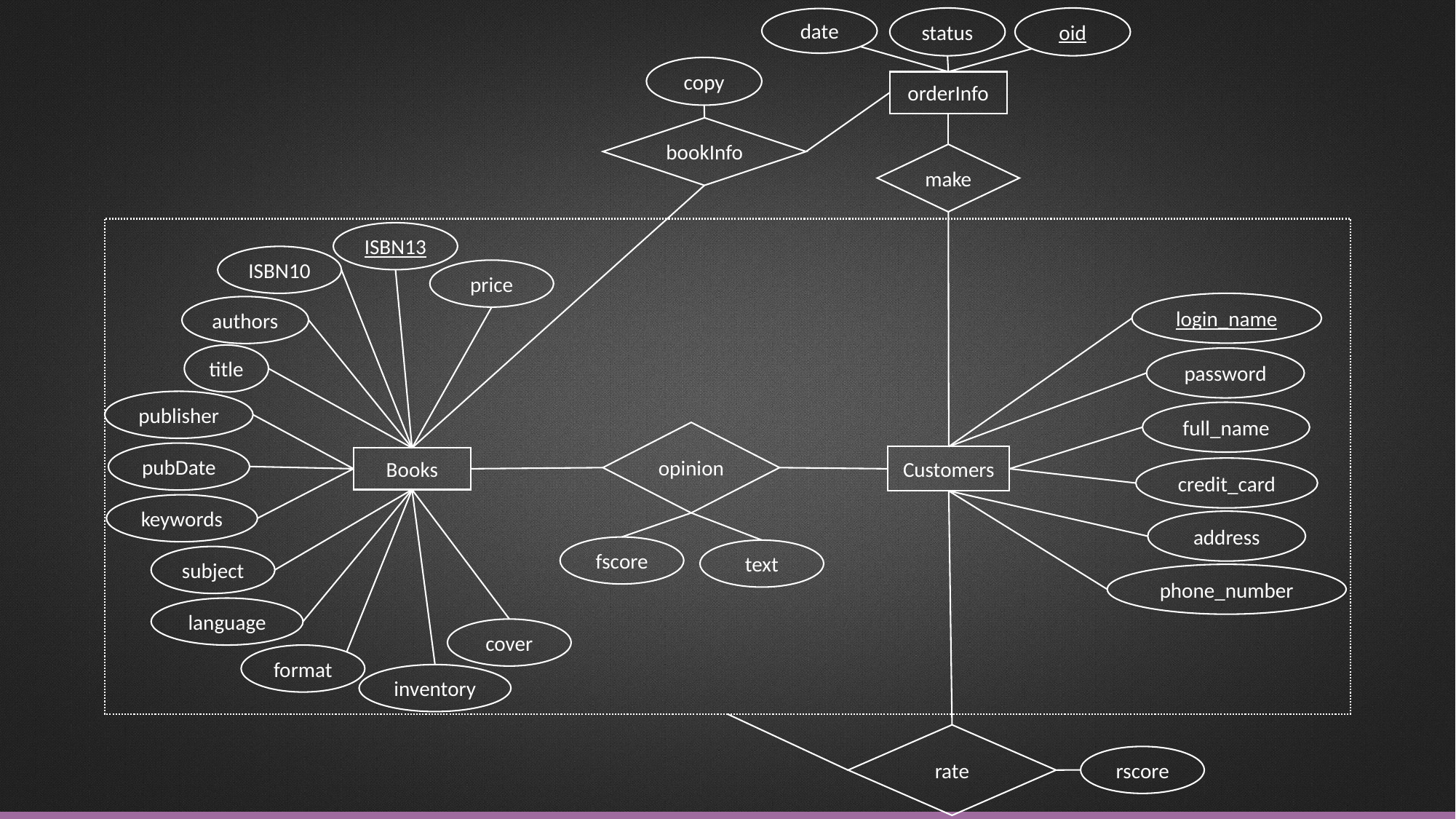

status
oid
date
copy
ISBN13
ISBN10
price
authors
title
publisher
pubDate
Books
keywords
subject
language
cover
format
inventory
login_name
password
full_name
credit_card
address
phone_number
Customers
fscore
rate
rscore
text
opinion

orderInfo
bookInfo
make